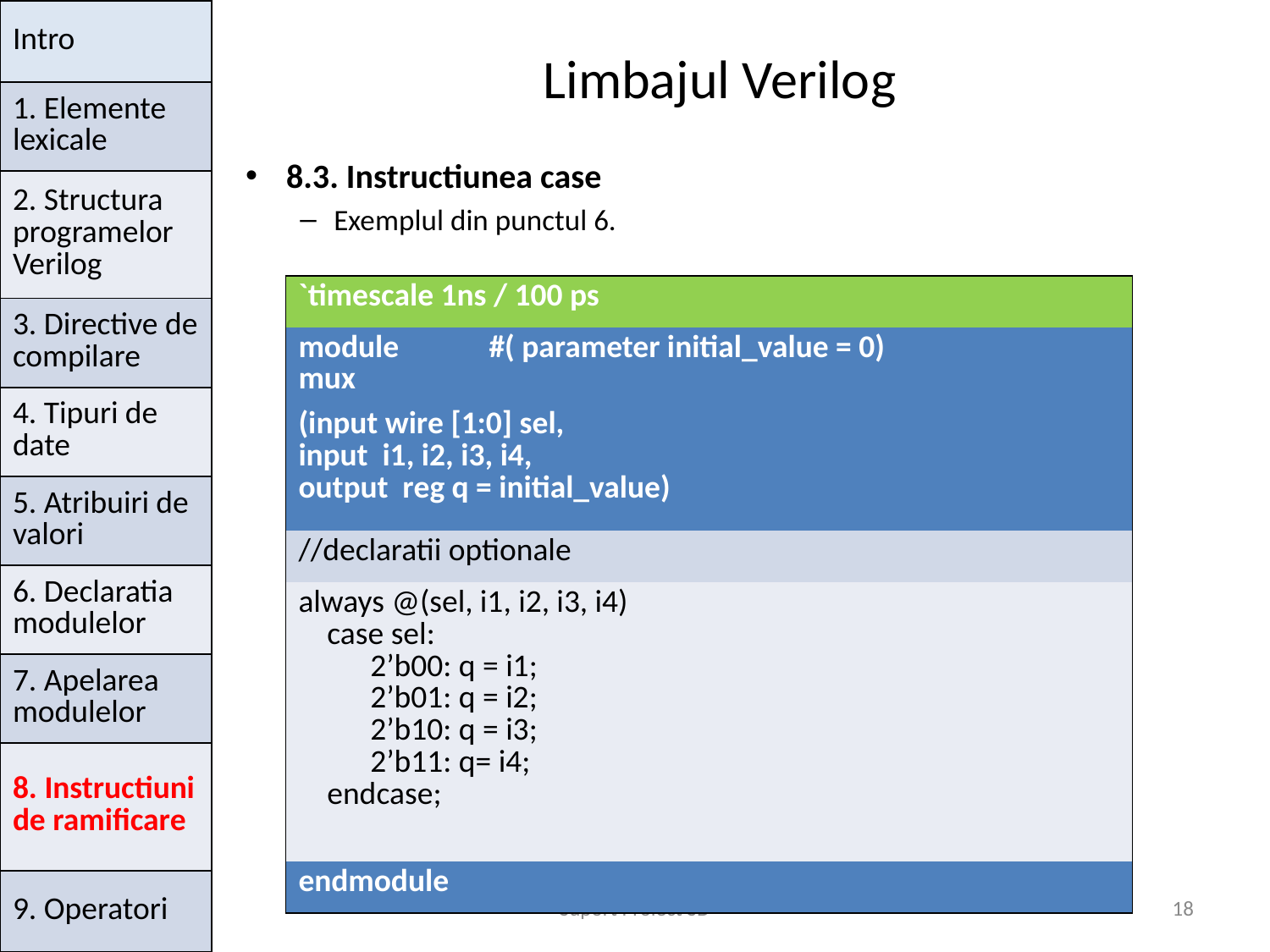

| Intro |
| --- |
| 1. Elemente lexicale |
| 2. Structura programelor Verilog |
| 3. Directive de compilare |
| 4. Tipuri de date |
| 5. Atribuiri de valori |
| 6. Declaratia modulelor |
| 7. Apelarea modulelor |
| 8. Instructiuni de ramificare |
| 9. Operatori |
# Limbajul Verilog
8.3. Instructiunea case
Exemplul din punctul 6.

| `timescale 1ns / 100 ps |  |
| --- | --- |
| module mux | #( parameter initial\_value = 0) |
| (input wire [1:0] sel, input i1, i2, i3, i4, output reg q = initial\_value) |  |
| //declaratii optionale |  |
| always @(sel, i1, i2, i3, i4) case sel: 2’b00: q = i1; 2’b01: q = i2; 2’b10: q = i3; 2’b11: q= i4; endcase; |  |
| endmodule |  |
Suport Proiect SD
18